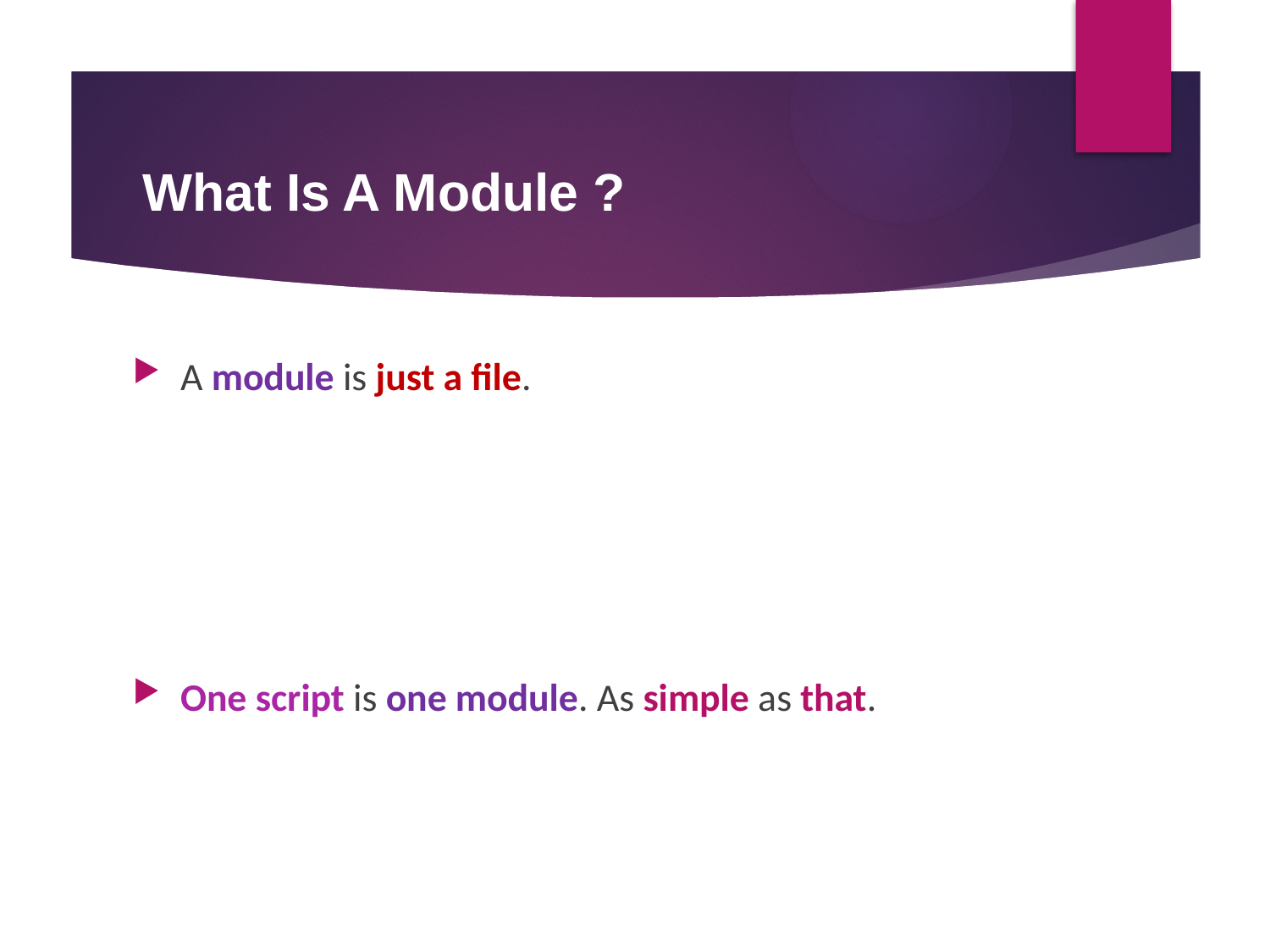

#

  What Is A Module ?
A module is just a file.

One script is one module. As simple as that.